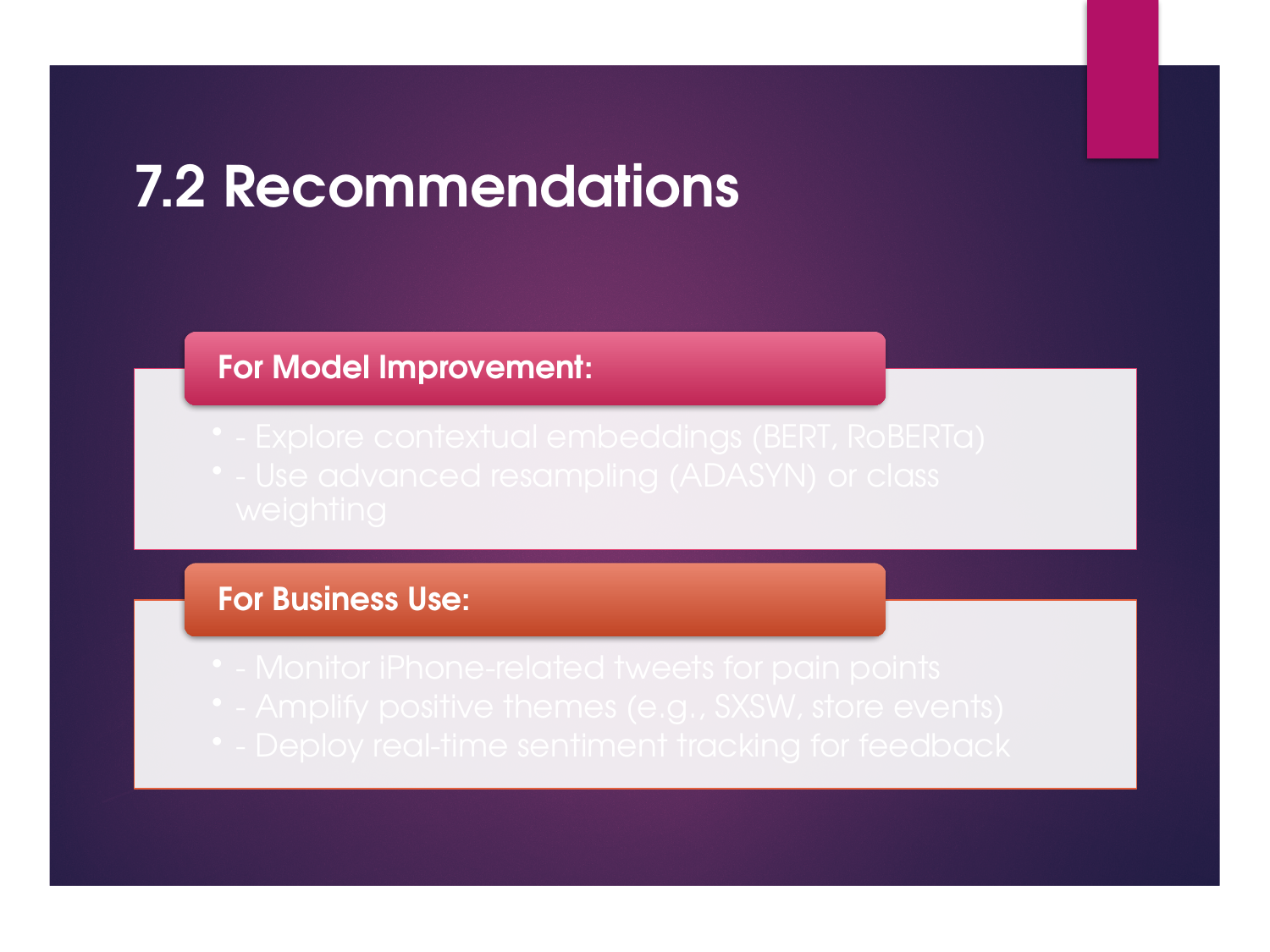

# 7.2 Recommendations
- Explore contextual embeddings (BERT, RoBERTa)
- Use advanced resampling (ADASYN) or class weighting
For Model Improvement:
- Monitor iPhone-related tweets for pain points
- Amplify positive themes (e.g., SXSW, store events)
- Deploy real-time sentiment tracking for feedback
For Business Use: